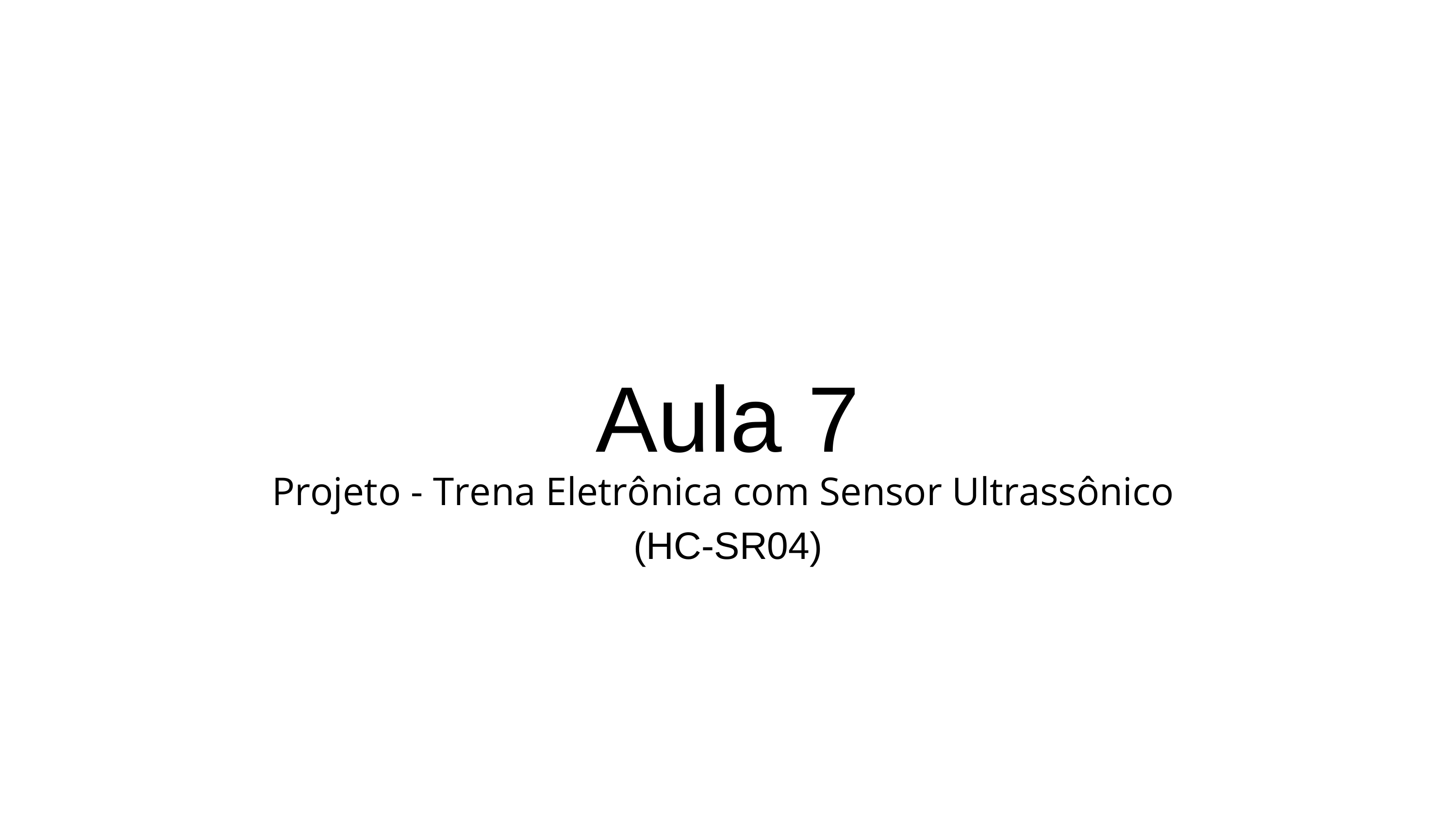

Aula 7
Projeto - Trena Eletrônica com Sensor Ultrassônico
(HC-SR04)